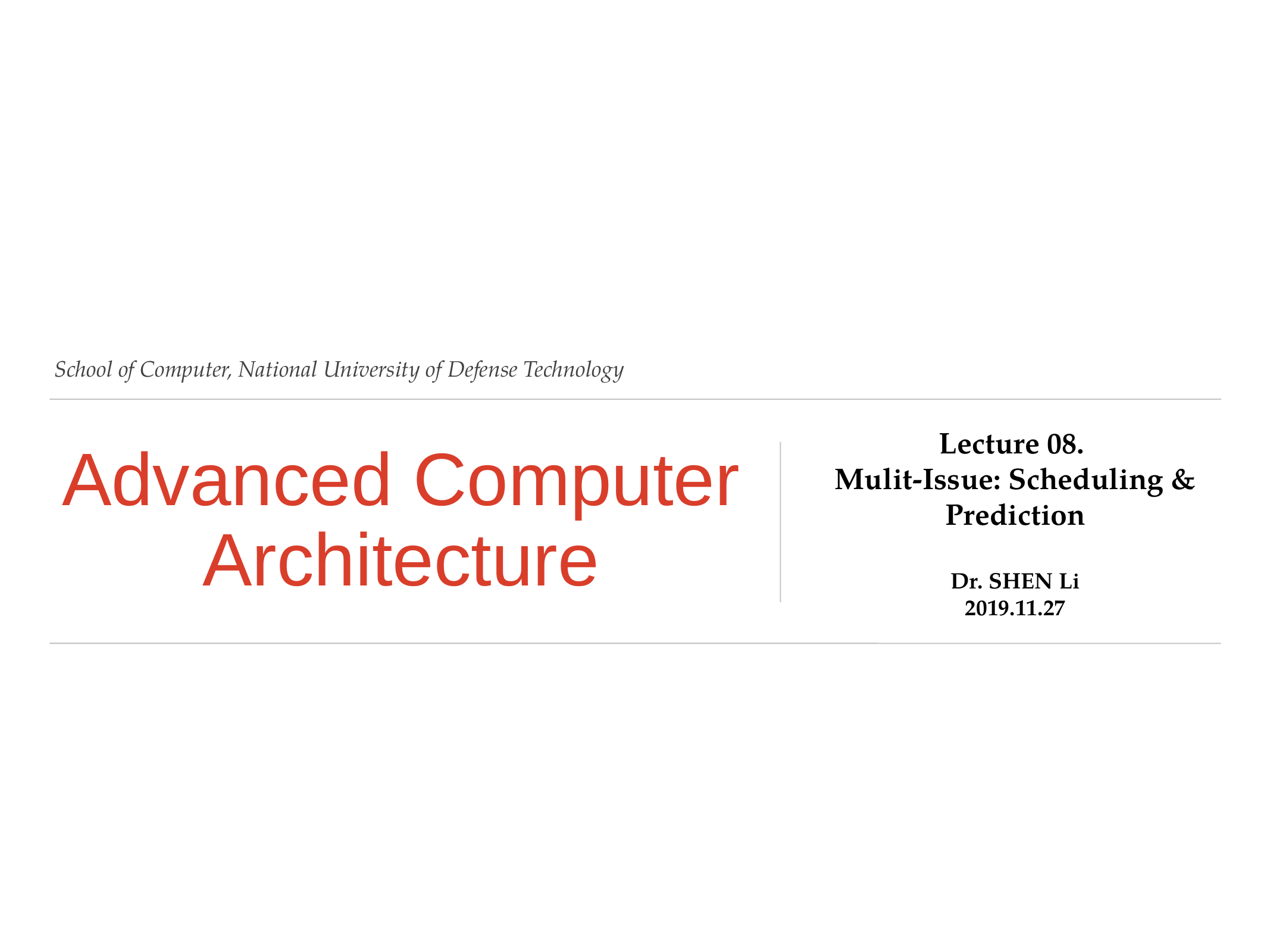

School of Computer, National University of Defense Technology
# Advanced Computer Architecture
Lecture 08.
Mulit-Issue: Scheduling & Prediction

Dr. SHEN Li
2019.11.27